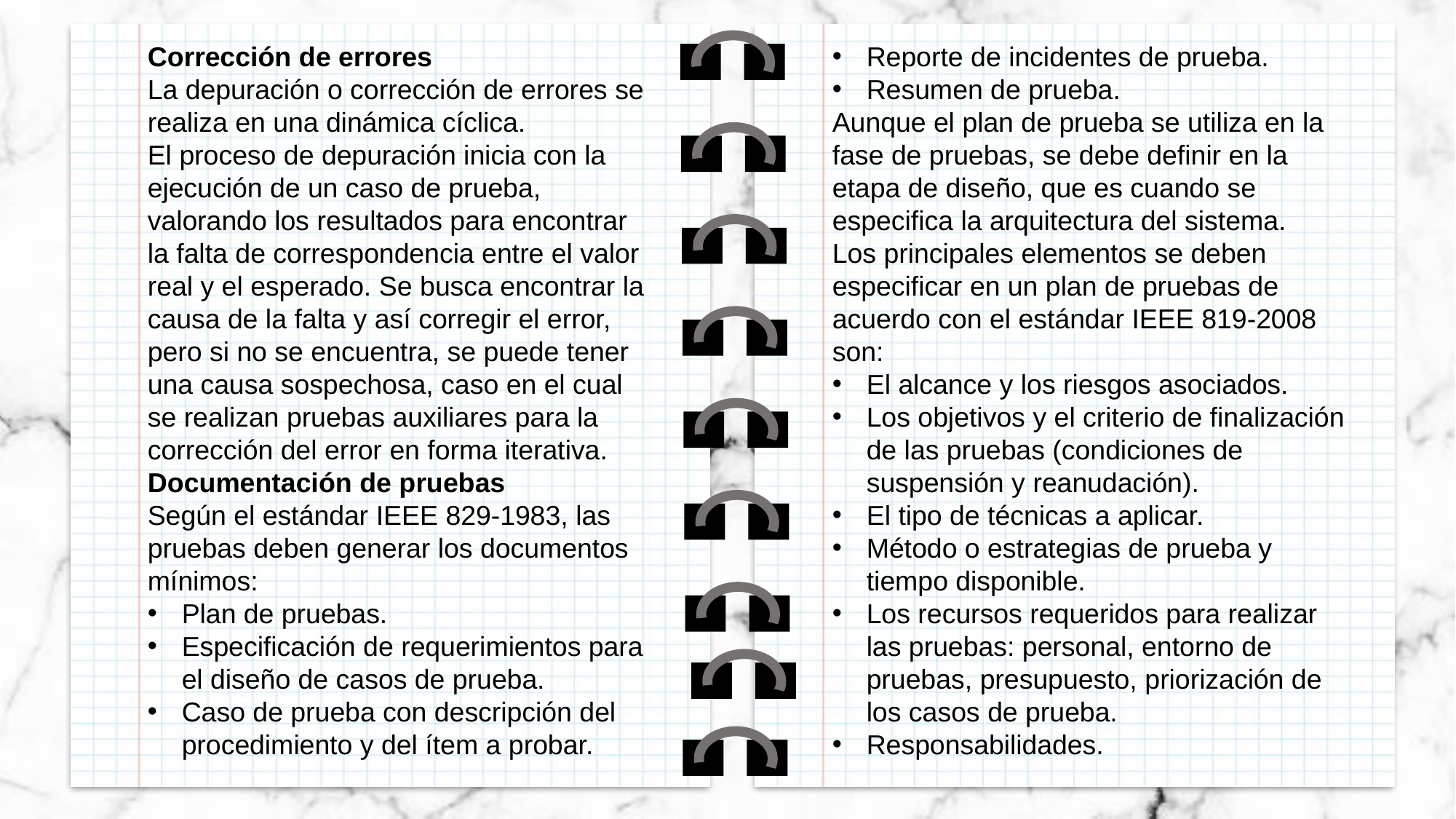

Reporte de incidentes de prueba.
Resumen de prueba.
Aunque el plan de prueba se utiliza en la fase de pruebas, se debe definir en la etapa de diseño, que es cuando se especifica la arquitectura del sistema.
Los principales elementos se deben especificar en un plan de pruebas de acuerdo con el estándar IEEE 819-2008 son:
El alcance y los riesgos asociados.
Los objetivos y el criterio de finalización de las pruebas (condiciones de suspensión y reanudación).
El tipo de técnicas a aplicar.
Método o estrategias de prueba y tiempo disponible.
Los recursos requeridos para realizar las pruebas: personal, entorno de pruebas, presupuesto, priorización de los casos de prueba.
Responsabilidades.
Corrección de errores
La depuración o corrección de errores se realiza en una dinámica cíclica.
El proceso de depuración inicia con la ejecución de un caso de prueba, valorando los resultados para encontrar la falta de correspondencia entre el valor real y el esperado. Se busca encontrar la causa de la falta y así corregir el error, pero si no se encuentra, se puede tener una causa sospechosa, caso en el cual se realizan pruebas auxiliares para la corrección del error en forma iterativa.
Documentación de pruebas
Según el estándar IEEE 829-1983, las pruebas deben generar los documentos mínimos:
Plan de pruebas.
Especificación de requerimientos para el diseño de casos de prueba.
Caso de prueba con descripción del procedimiento y del ítem a probar.